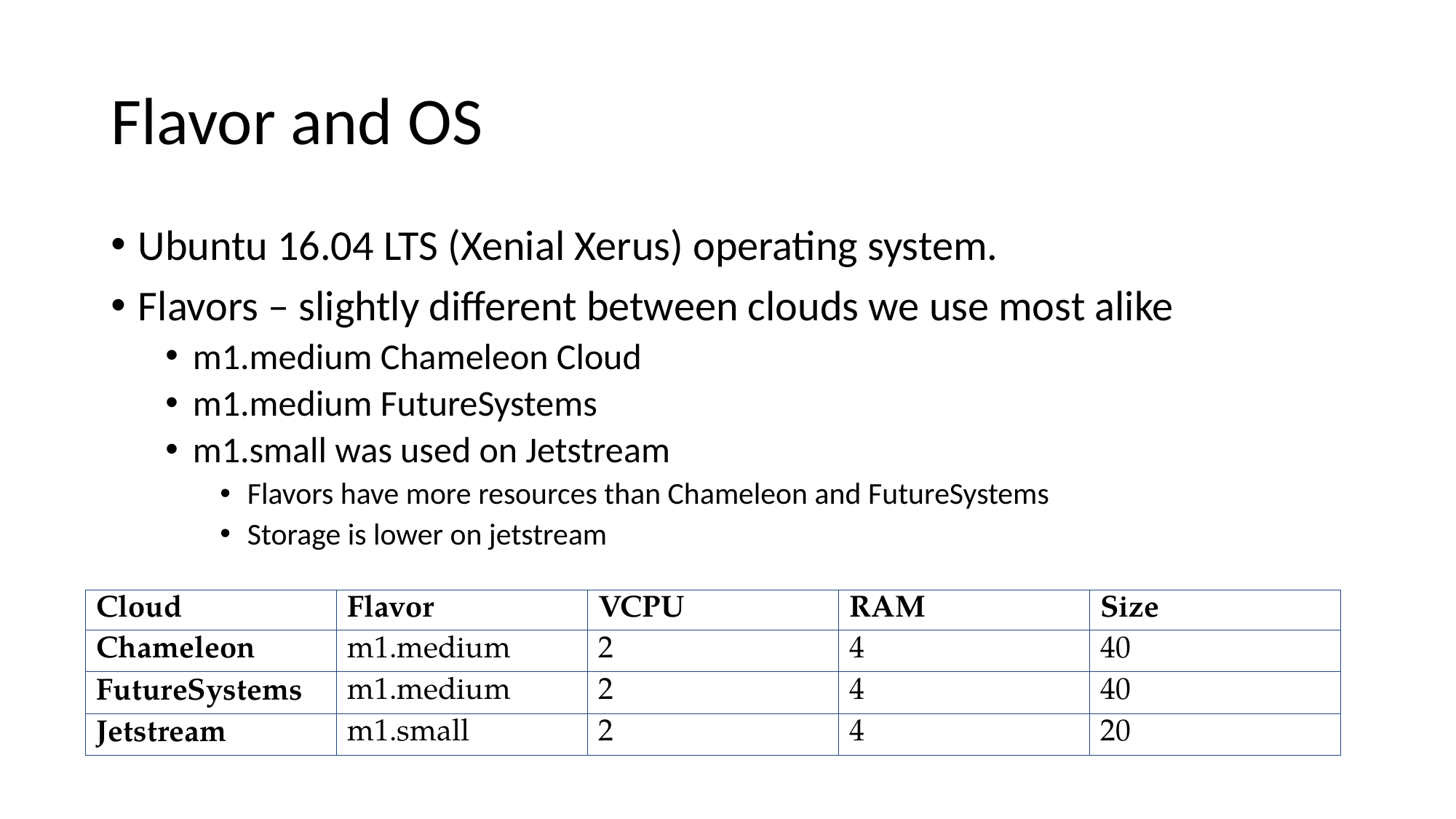

# Flavor and OS
Ubuntu 16.04 LTS (Xenial Xerus) operating system.
Flavors – slightly different between clouds we use most alike
m1.medium Chameleon Cloud
m1.medium FutureSystems
m1.small was used on Jetstream
Flavors have more resources than Chameleon and FutureSystems
Storage is lower on jetstream

| Cloud | Flavor | VCPU | RAM | Size |
| --- | --- | --- | --- | --- |
| Chameleon | m1.medium | 2 | 4 | 40 |
| FutureSystems | m1.medium | 2 | 4 | 40 |
| Jetstream | m1.small | 2 | 4 | 20 |